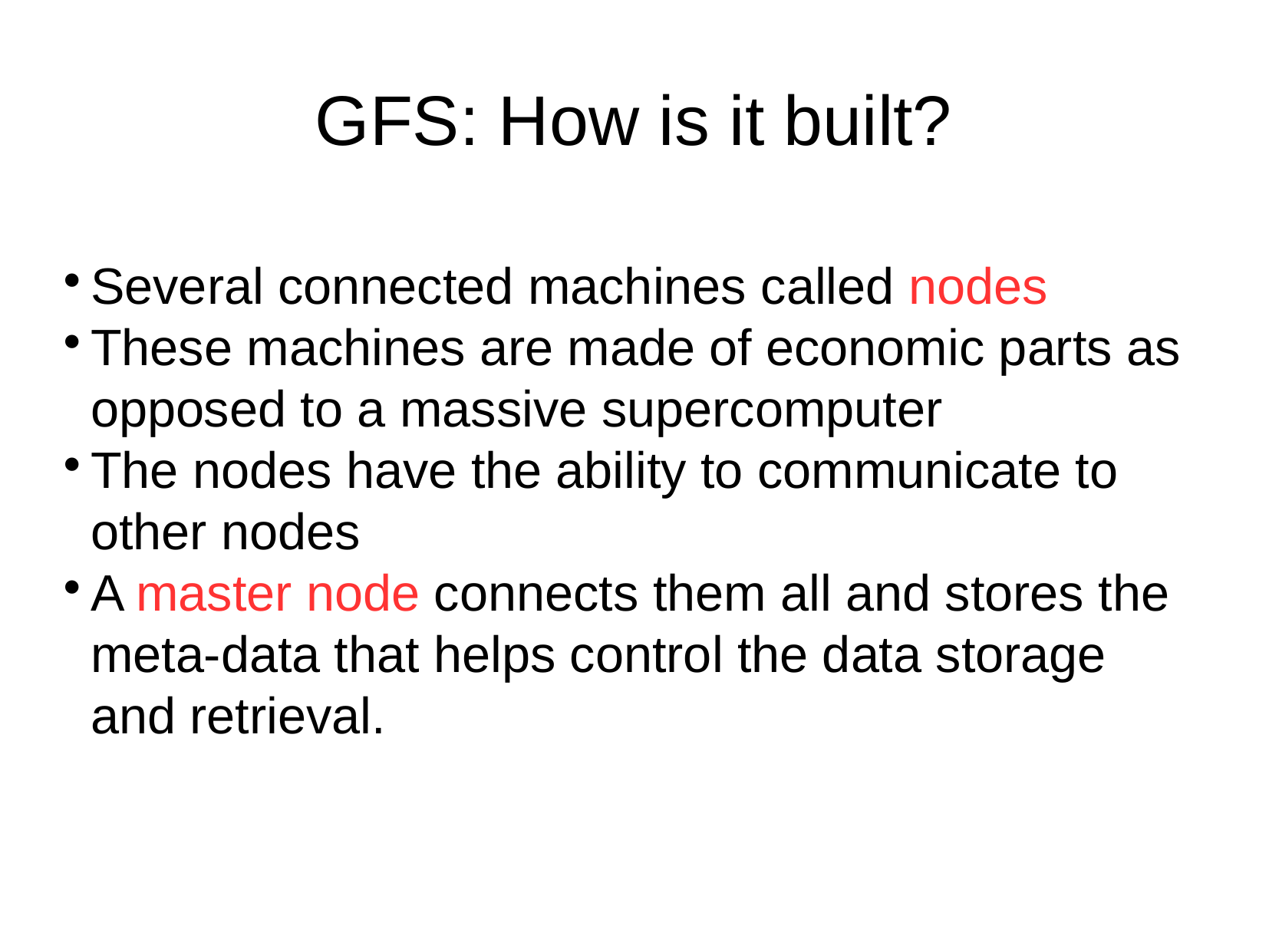

GFS: How is it built?
Several connected machines called nodes
These machines are made of economic parts as opposed to a massive supercomputer
The nodes have the ability to communicate to other nodes
A master node connects them all and stores the meta-data that helps control the data storage and retrieval.